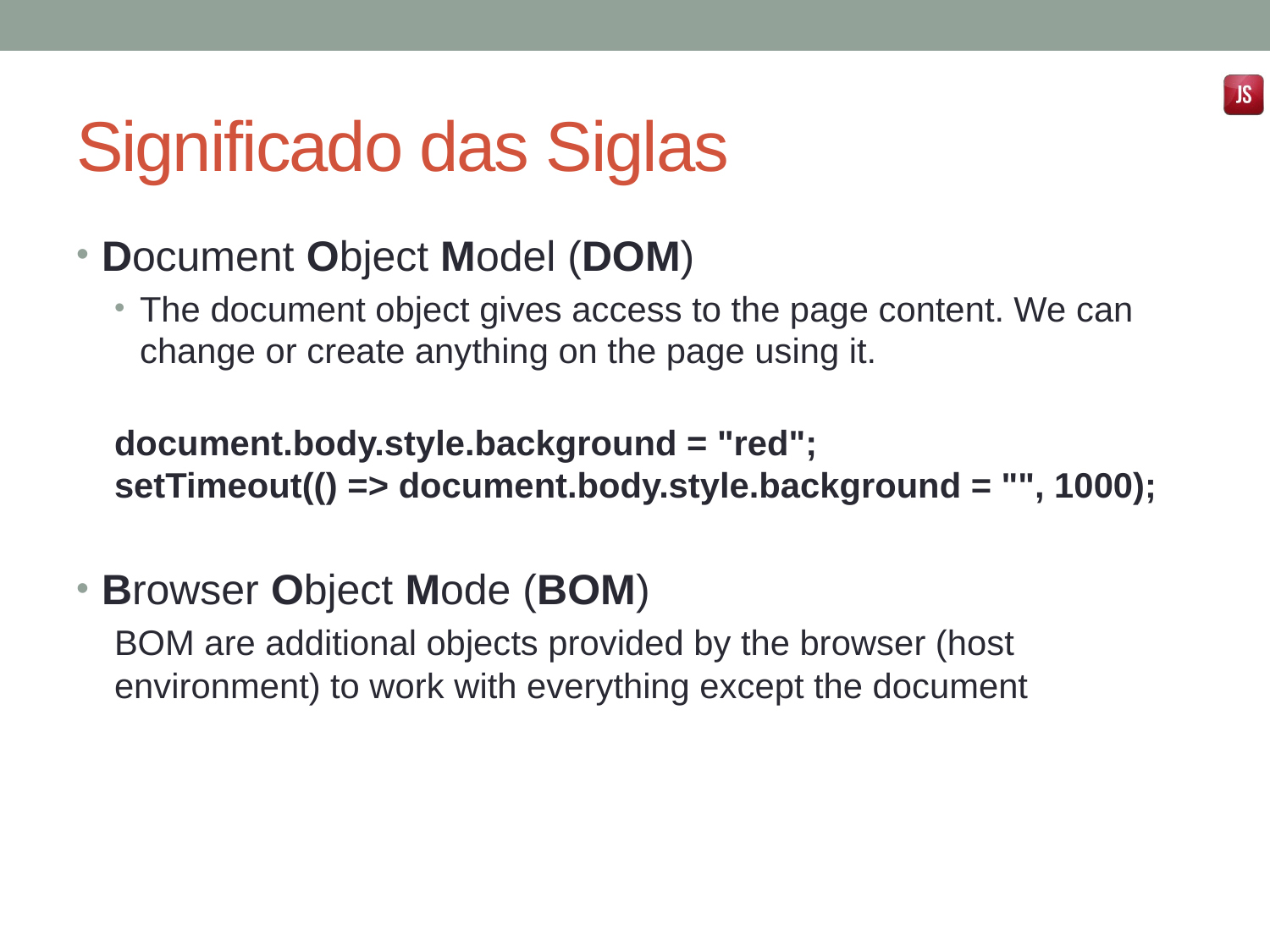

# Significado das Siglas
Document Object Model (DOM)
The document object gives access to the page content. We can change or create anything on the page using it.
document.body.style.background = "red";
setTimeout(() => document.body.style.background = "", 1000);

Browser Object Mode (BOM)
BOM are additional objects provided by the browser (host environment) to work with everything except the document